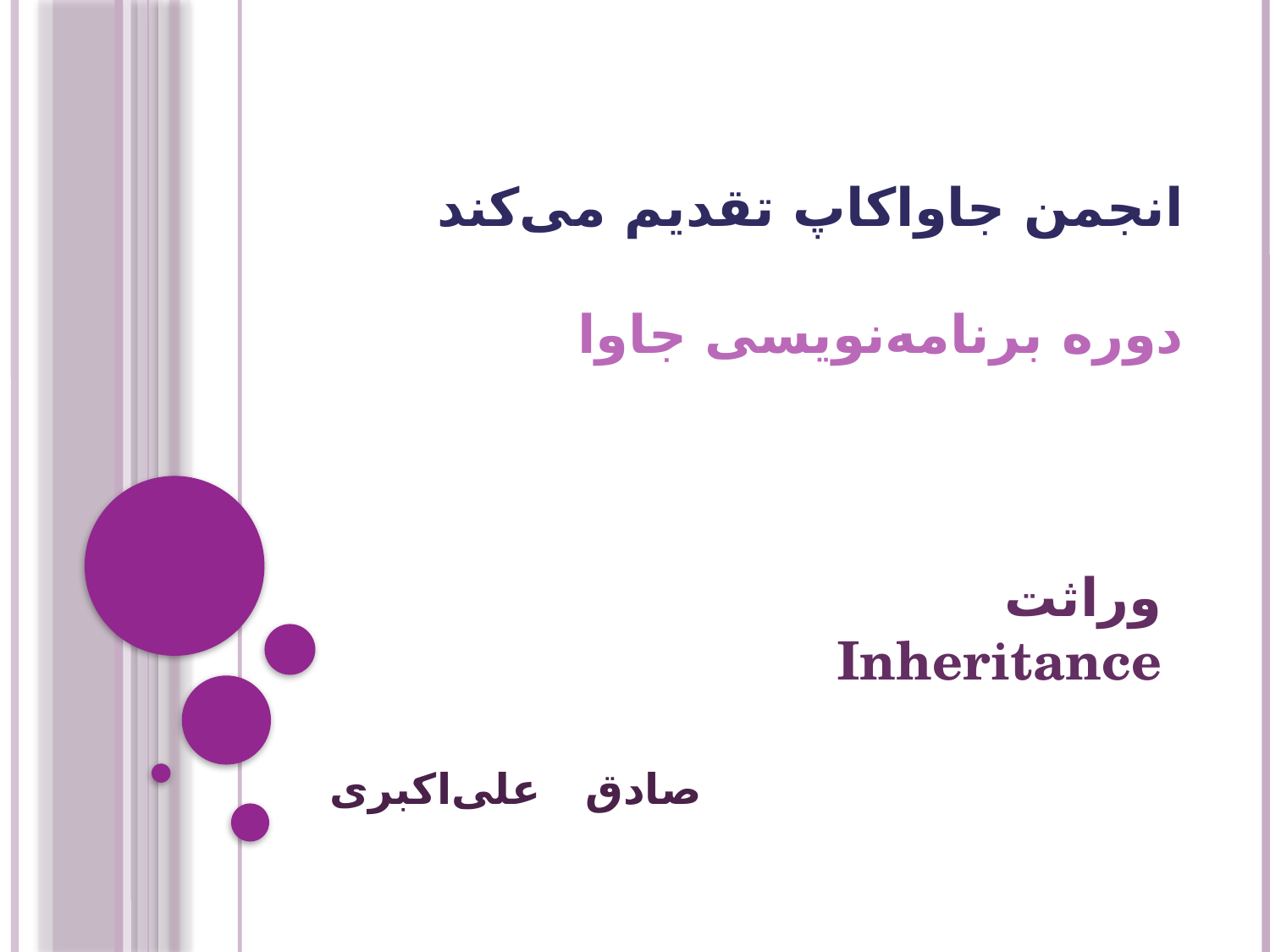

انجمن جاواکاپ تقدیم می‌کند

دوره برنامه‌نويسی جاوا
# وراثت Inheritance

صادق   علی‌اکبری